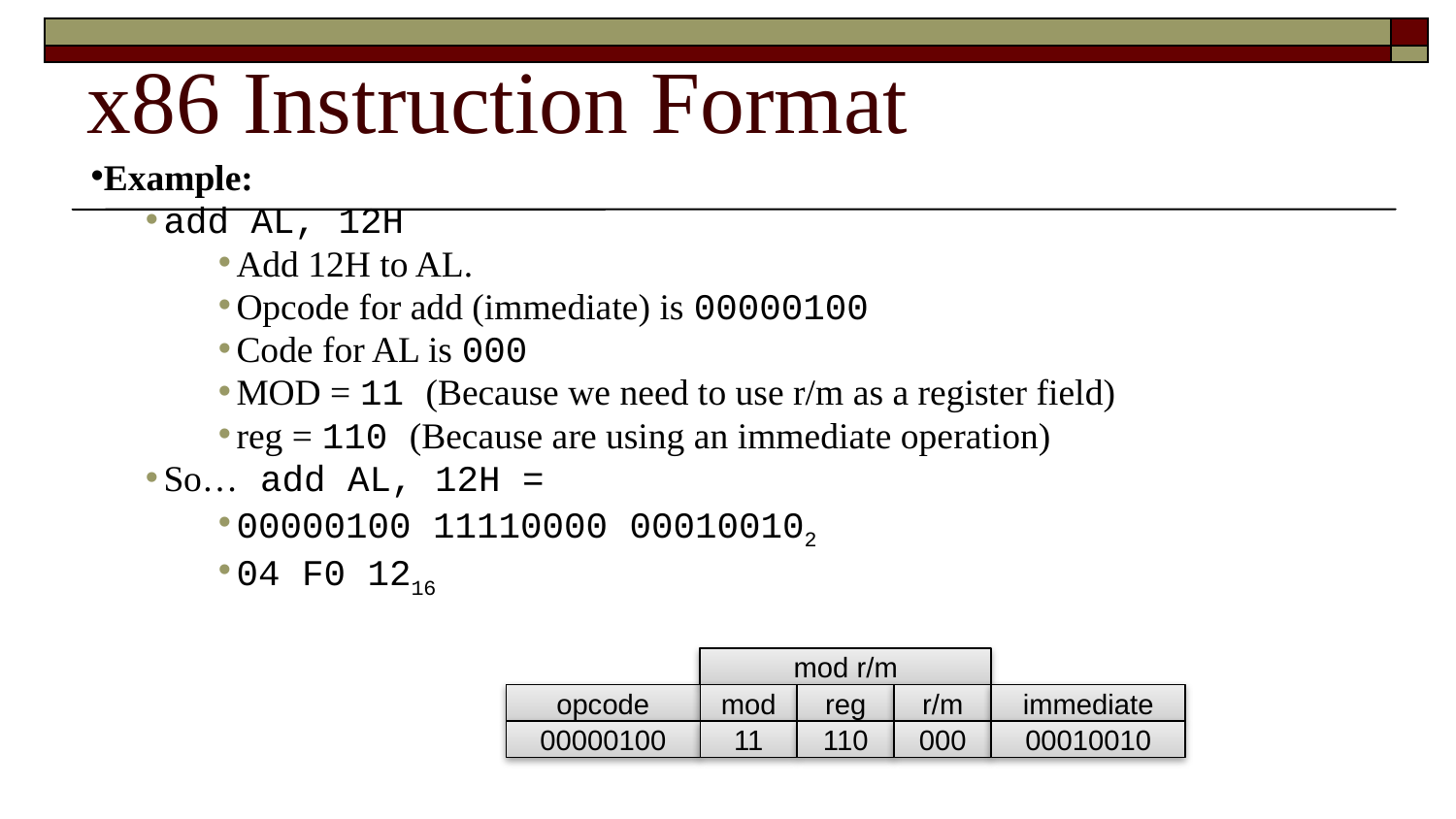

x86 Instruction Format
Example:
add AL, 12H
Add 12H to AL.
Opcode for add (immediate) is 00000100
Code for AL is 000
MOD = 11 (Because we need to use r/m as a register field)
reg = 110 (Because are using an immediate operation)
So… add AL, 12H =
00000100 11110000 000100102
04 F0 1216

mod r/m
opcode
mod
reg
r/m
immediate
00000100
11
110
000
00010010